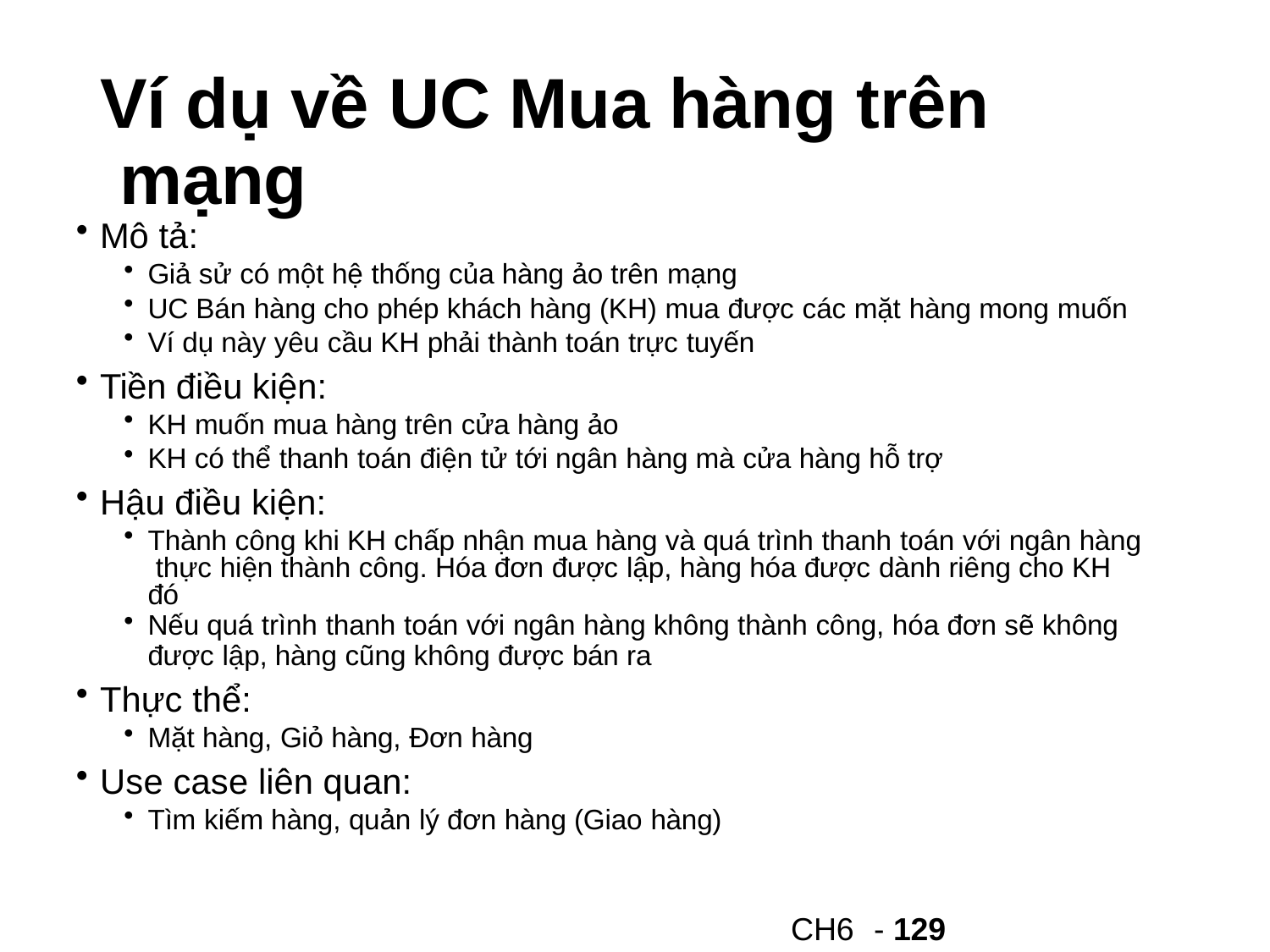

# Ví dụ về UC Mua hàng trên  mạng
Mô tả:
Giả sử có một hệ thống của hàng ảo trên mạng
UC Bán hàng cho phép khách hàng (KH) mua được các mặt hàng mong muốn
Ví dụ này yêu cầu KH phải thành toán trực tuyến
Tiền điều kiện:
KH muốn mua hàng trên cửa hàng ảo
KH có thể thanh toán điện tử tới ngân hàng mà cửa hàng hỗ trợ
Hậu điều kiện:
Thành công khi KH chấp nhận mua hàng và quá trình thanh toán với ngân hàng  thực hiện thành công. Hóa đơn được lập, hàng hóa được dành riêng cho KH đó
Nếu quá trình thanh toán với ngân hàng không thành công, hóa đơn sẽ không
được lập, hàng cũng không được bán ra
Thực thể:
Mặt hàng, Giỏ hàng, Đơn hàng
Use case liên quan:
Tìm kiếm hàng, quản lý đơn hàng (Giao hàng)
CH6	- 129